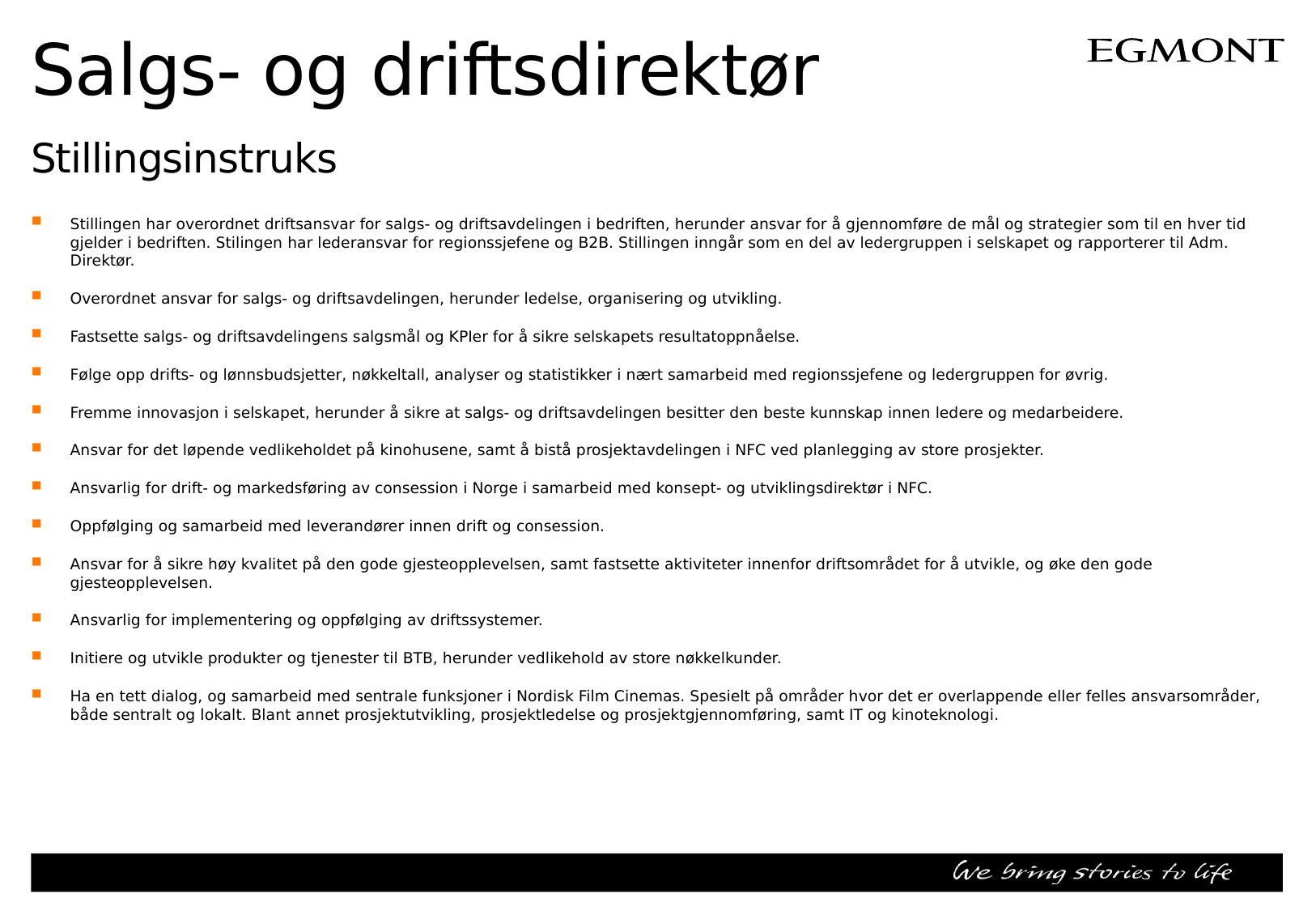

# Salgs- og driftsdirektør Stillingsinstruks
Stillingen har overordnet driftsansvar for salgs- og driftsavdelingen i bedriften, herunder ansvar for å gjennomføre de mål og strategier som til en hver tid gjelder i bedriften. Stilingen har lederansvar for regionssjefene og B2B. Stillingen inngår som en del av ledergruppen i selskapet og rapporterer til Adm. Direktør.
Overordnet ansvar for salgs- og driftsavdelingen, herunder ledelse, organisering og utvikling.
Fastsette salgs- og driftsavdelingens salgsmål og KPIer for å sikre selskapets resultatoppnåelse.
Følge opp drifts- og lønnsbudsjetter, nøkkeltall, analyser og statistikker i nært samarbeid med regionssjefene og ledergruppen for øvrig.
Fremme innovasjon i selskapet, herunder å sikre at salgs- og driftsavdelingen besitter den beste kunnskap innen ledere og medarbeidere.
Ansvar for det løpende vedlikeholdet på kinohusene, samt å bistå prosjektavdelingen i NFC ved planlegging av store prosjekter.
Ansvarlig for drift- og markedsføring av consession i Norge i samarbeid med konsept- og utviklingsdirektør i NFC.
Oppfølging og samarbeid med leverandører innen drift og consession.
Ansvar for å sikre høy kvalitet på den gode gjesteopplevelsen, samt fastsette aktiviteter innenfor driftsområdet for å utvikle, og øke den gode gjesteopplevelsen.
Ansvarlig for implementering og oppfølging av driftssystemer.
Initiere og utvikle produkter og tjenester til BTB, herunder vedlikehold av store nøkkelkunder.
Ha en tett dialog, og samarbeid med sentrale funksjoner i Nordisk Film Cinemas. Spesielt på områder hvor det er overlappende eller felles ansvarsområder, både sentralt og lokalt. Blant annet prosjektutvikling, prosjektledelse og prosjektgjennomføring, samt IT og kinoteknologi.